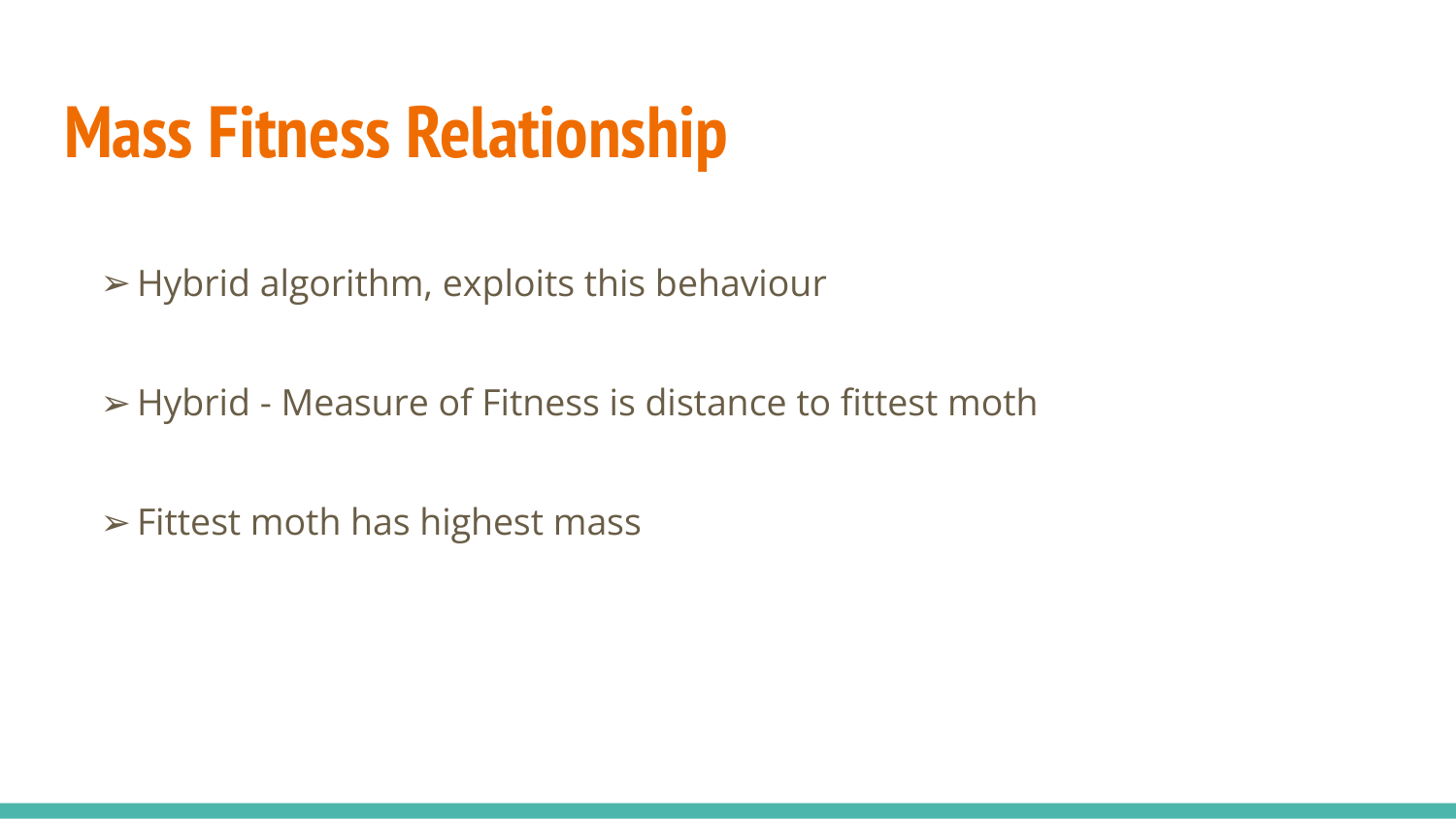

# Mass Fitness Relationship
Hybrid algorithm, exploits this behaviour
Hybrid - Measure of Fitness is distance to fittest moth
Fittest moth has highest mass